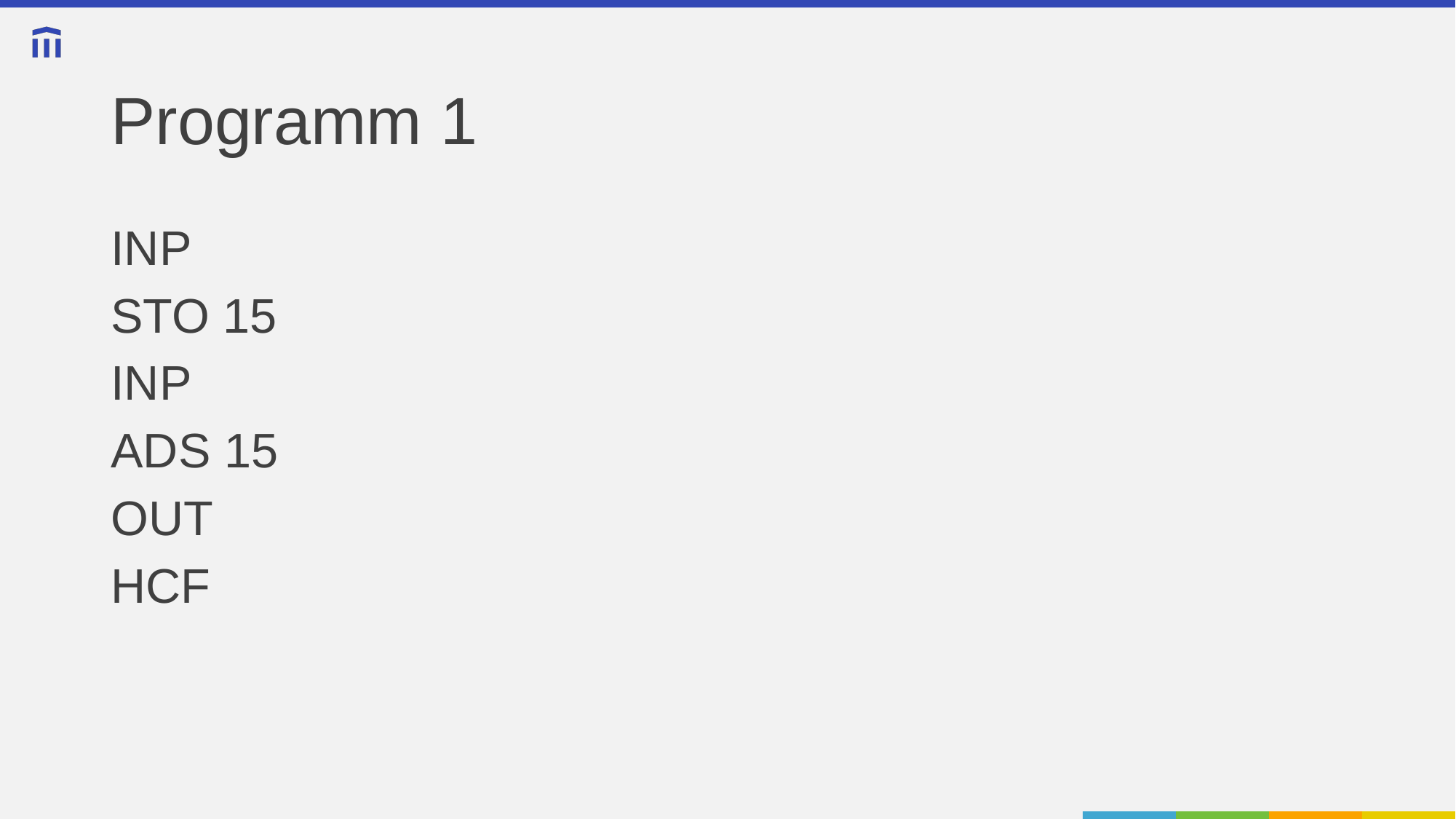

# Programm 1
INP
STO 15
INP
ADS 15
OUT
HCF